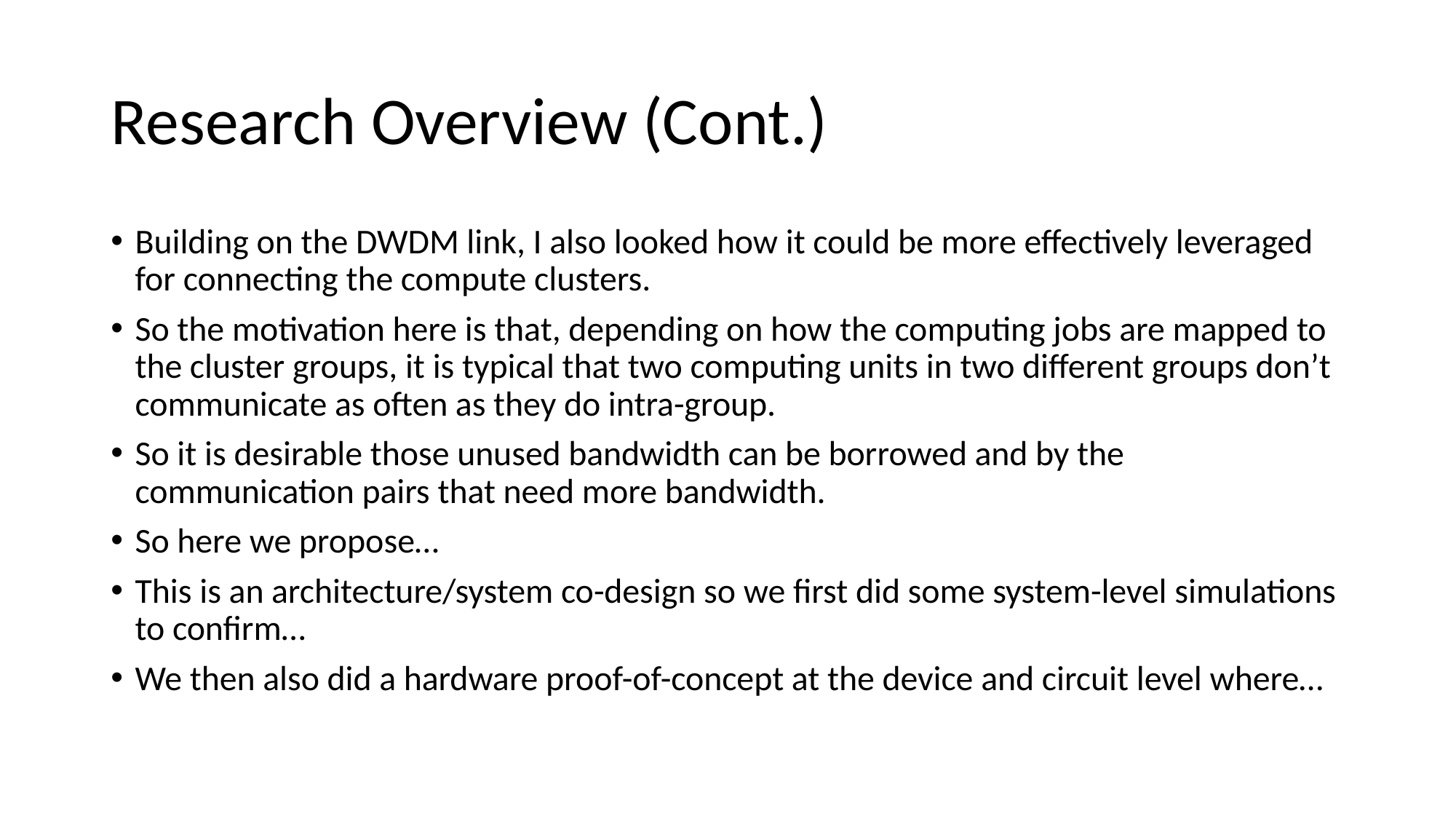

# Research Overview (Cont.)
Building on the DWDM link, I also looked how it could be more effectively leveraged for connecting the compute clusters.
So the motivation here is that, depending on how the computing jobs are mapped to the cluster groups, it is typical that two computing units in two different groups don’t communicate as often as they do intra-group.
So it is desirable those unused bandwidth can be borrowed and by the communication pairs that need more bandwidth.
So here we propose…
This is an architecture/system co-design so we first did some system-level simulations to confirm…
We then also did a hardware proof-of-concept at the device and circuit level where…